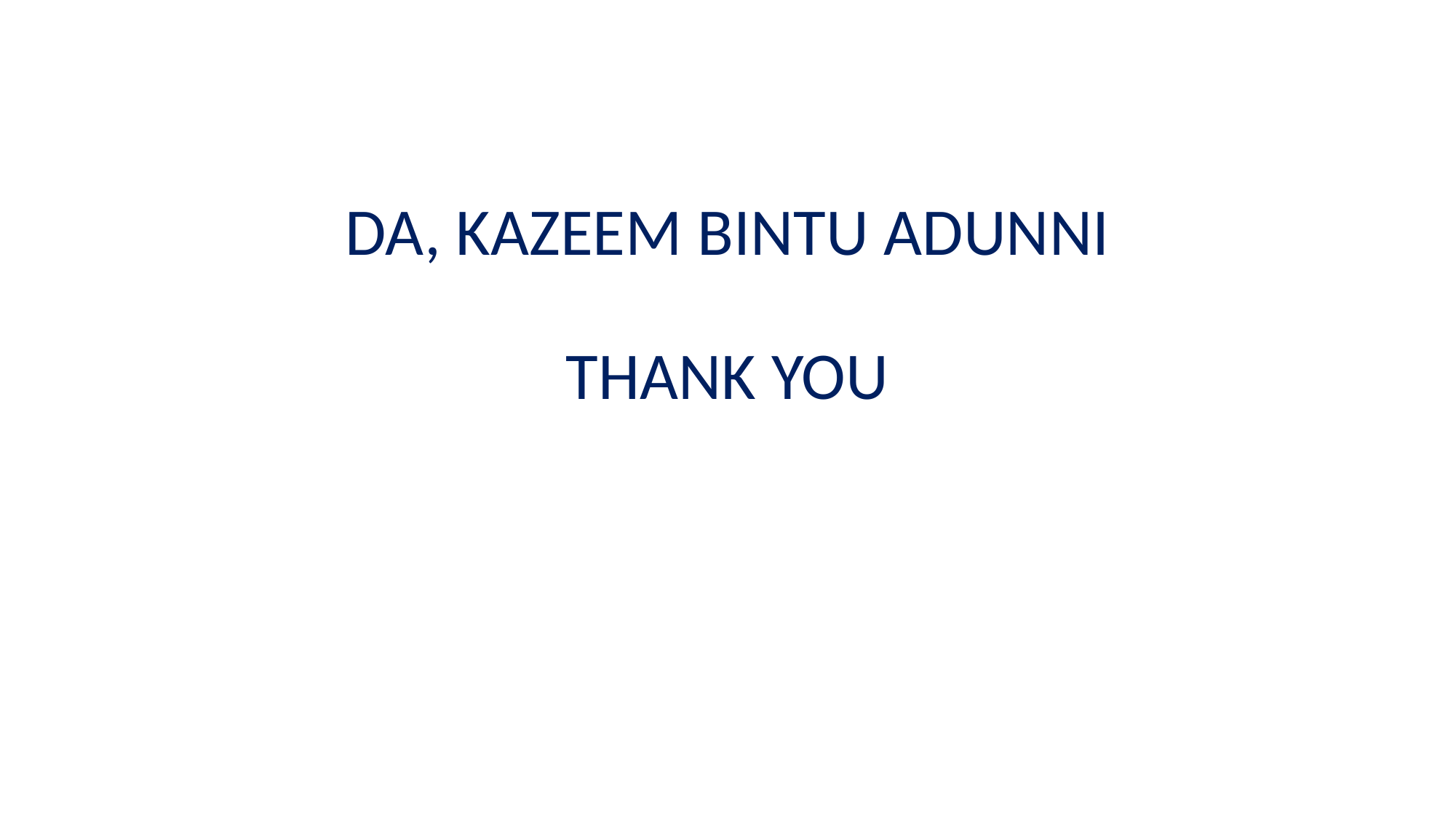

# DA, KAZEEM BINTU ADUNNI THANK YOU